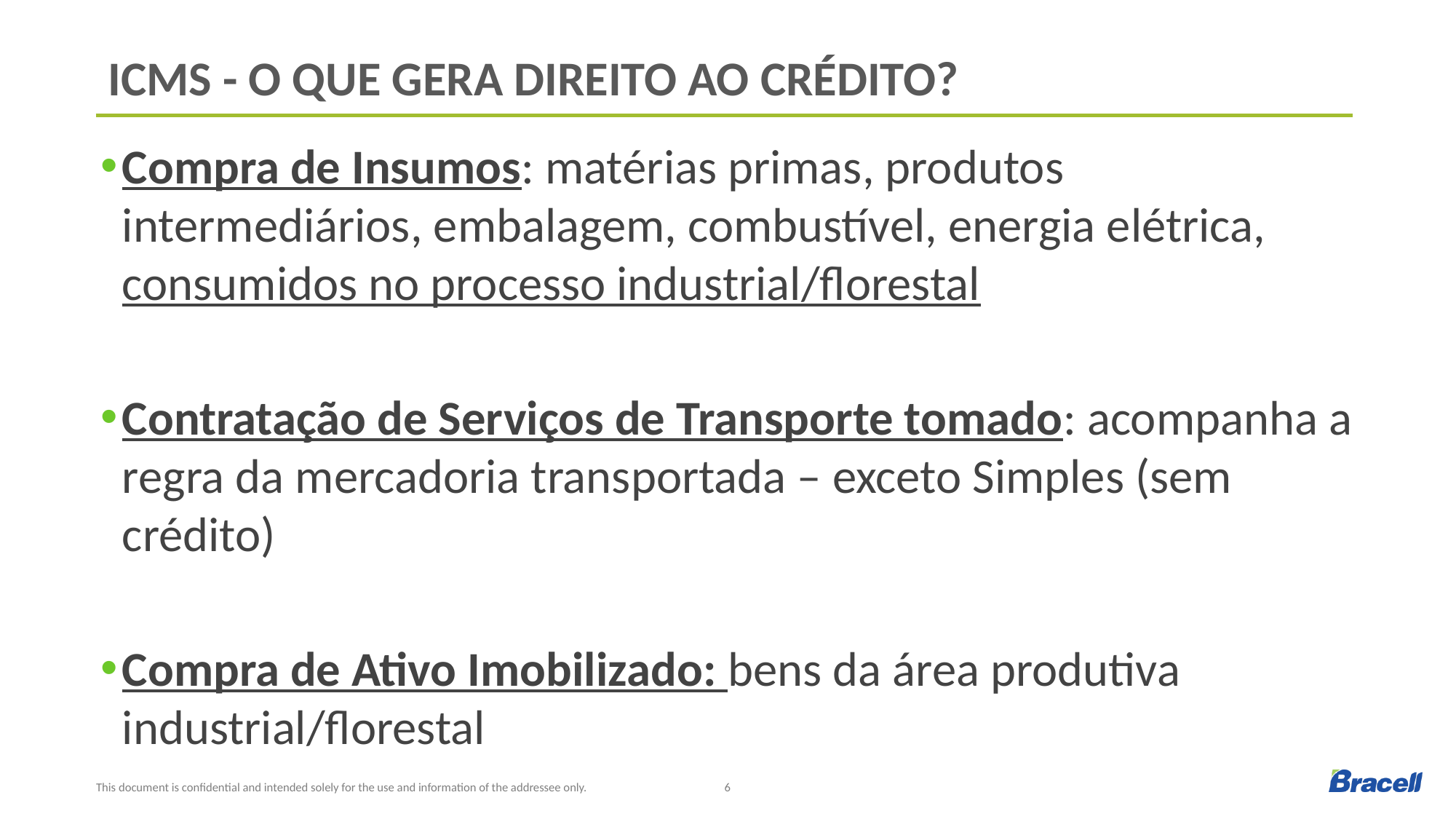

# ICMS - O que gera direito ao crédito?
Compra de Insumos: matérias primas, produtos intermediários, embalagem, combustível, energia elétrica, consumidos no processo industrial/florestal

Contratação de Serviços de Transporte tomado: acompanha a regra da mercadoria transportada – exceto Simples (sem crédito)

Compra de Ativo Imobilizado: bens da área produtiva industrial/florestal